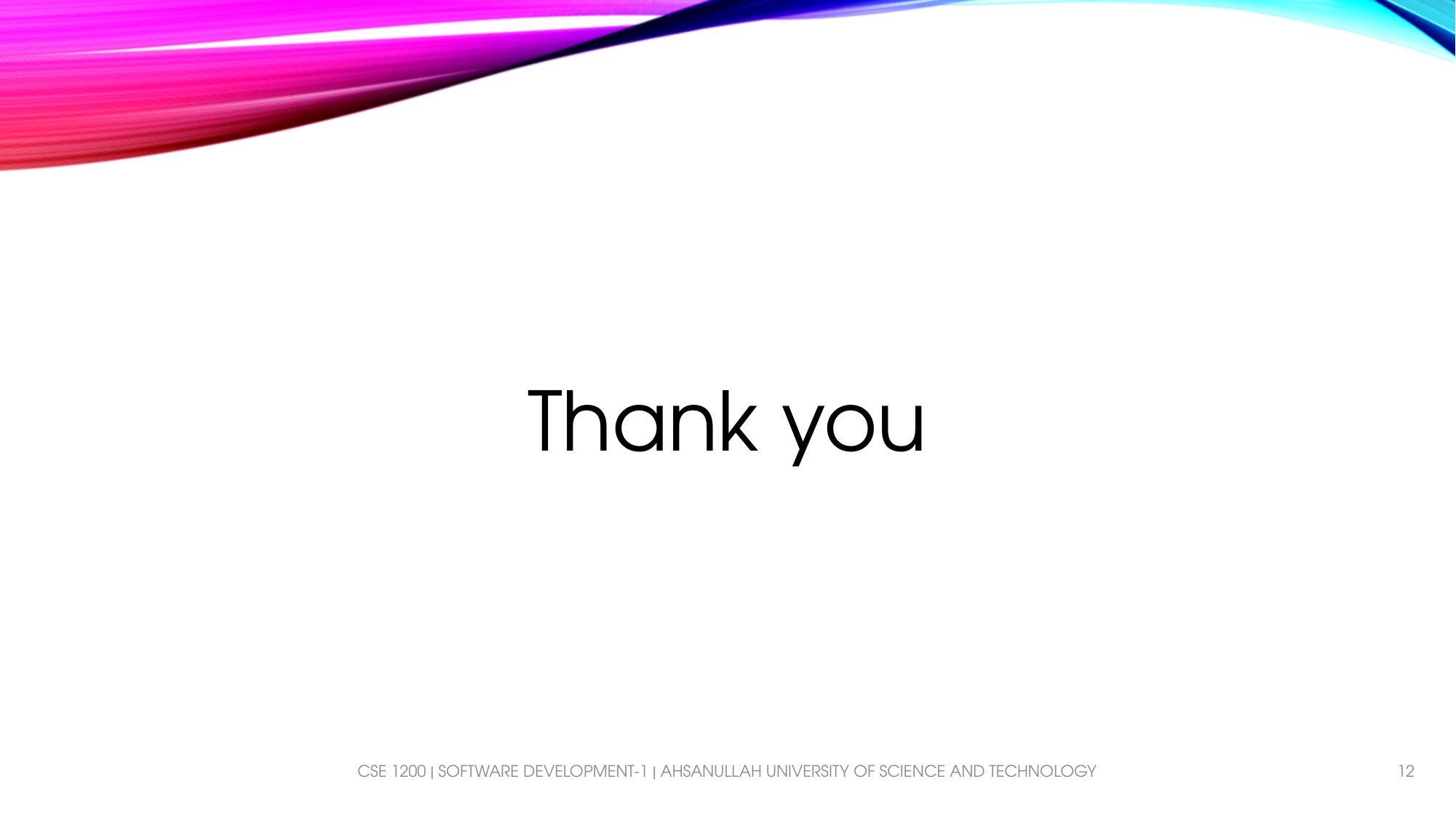

# Thank you
CSE 1200 | SOFTWARE DEVELOPMENT-1 | AHSANULLAH UNIVERSITY OF SCIENCE AND TECHNOLOGY
12